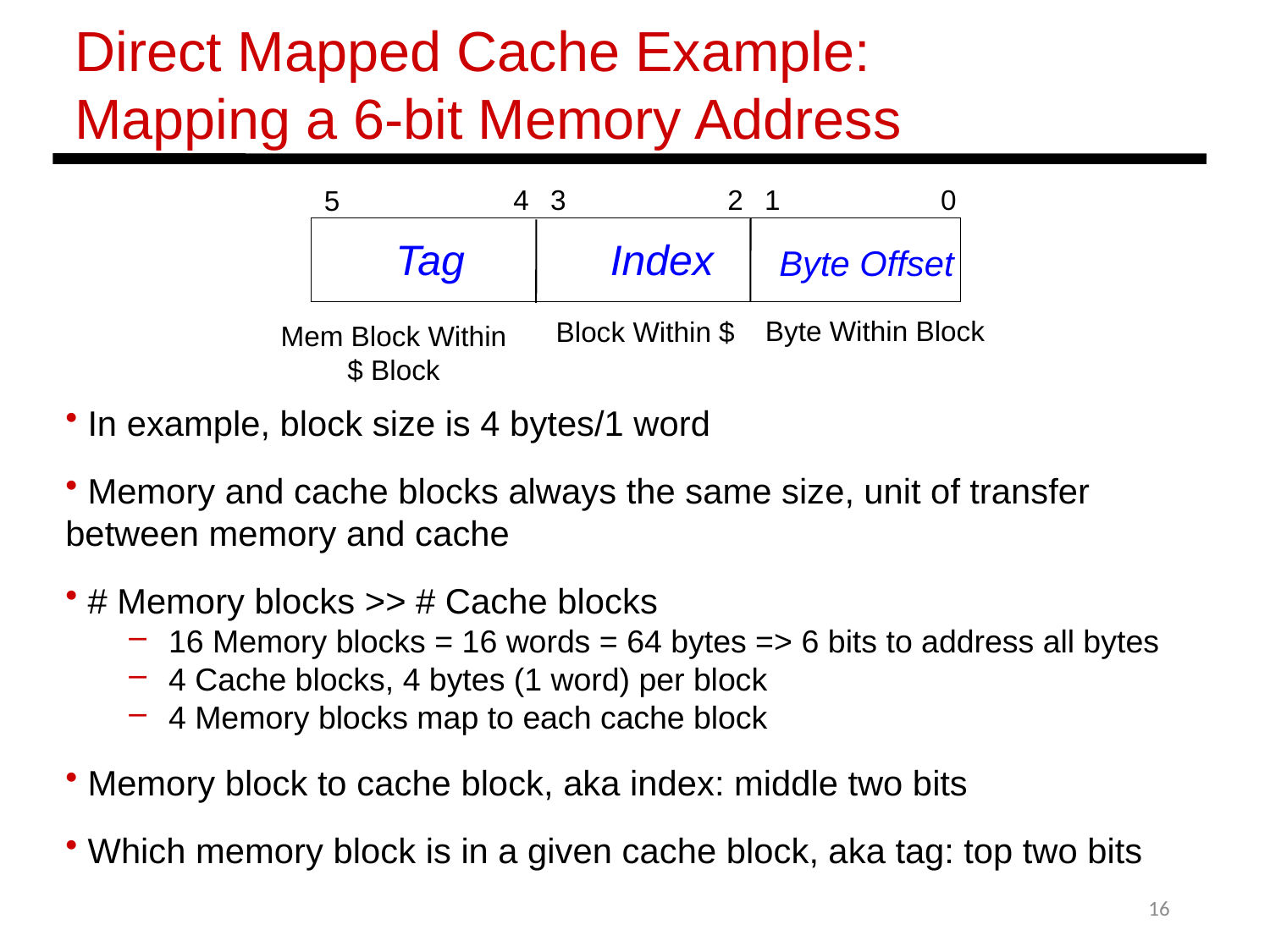

Direct Mapped Cache Example:
Mapping a 6-bit Memory Address

4
Mem Block Within
$ Block
0
5
3
2
Block Within $
1
Byte Offset
Byte Within Block

Tag
Index
 In example, block size is 4 bytes/1 word

 Memory and cache blocks always the same size, unit of transfer between memory and cache

 # Memory blocks >> # Cache blocks
16 Memory blocks = 16 words = 64 bytes => 6 bits to address all bytes
4 Cache blocks, 4 bytes (1 word) per block
4 Memory blocks map to each cache block

 Memory block to cache block, aka index: middle two bits

 Which memory block is in a given cache block, aka tag: top two bits
16